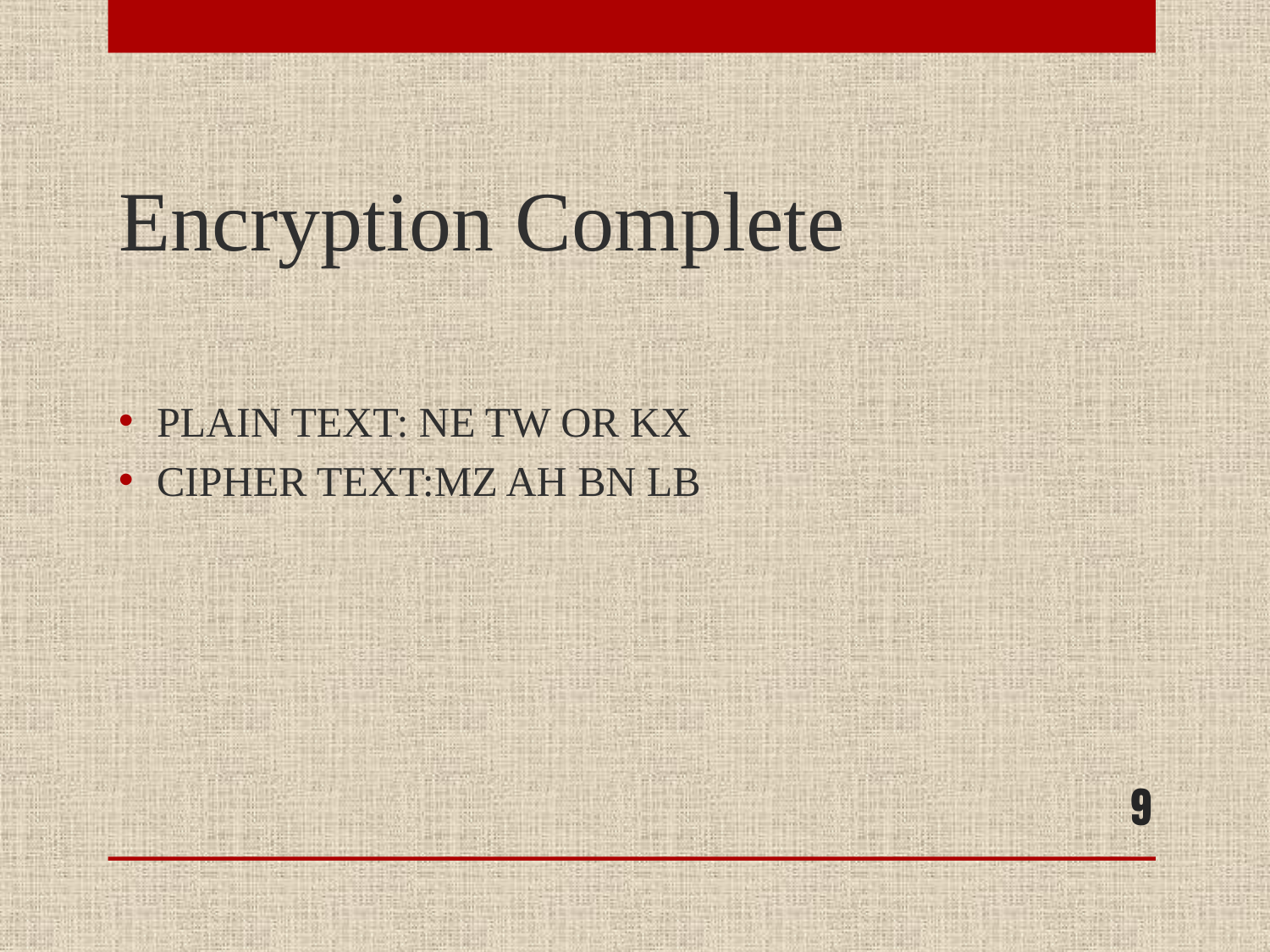

Encryption Complete

PLAIN TEXT: NE TW OR KX
CIPHER TEXT:MZ AH BN LB

9